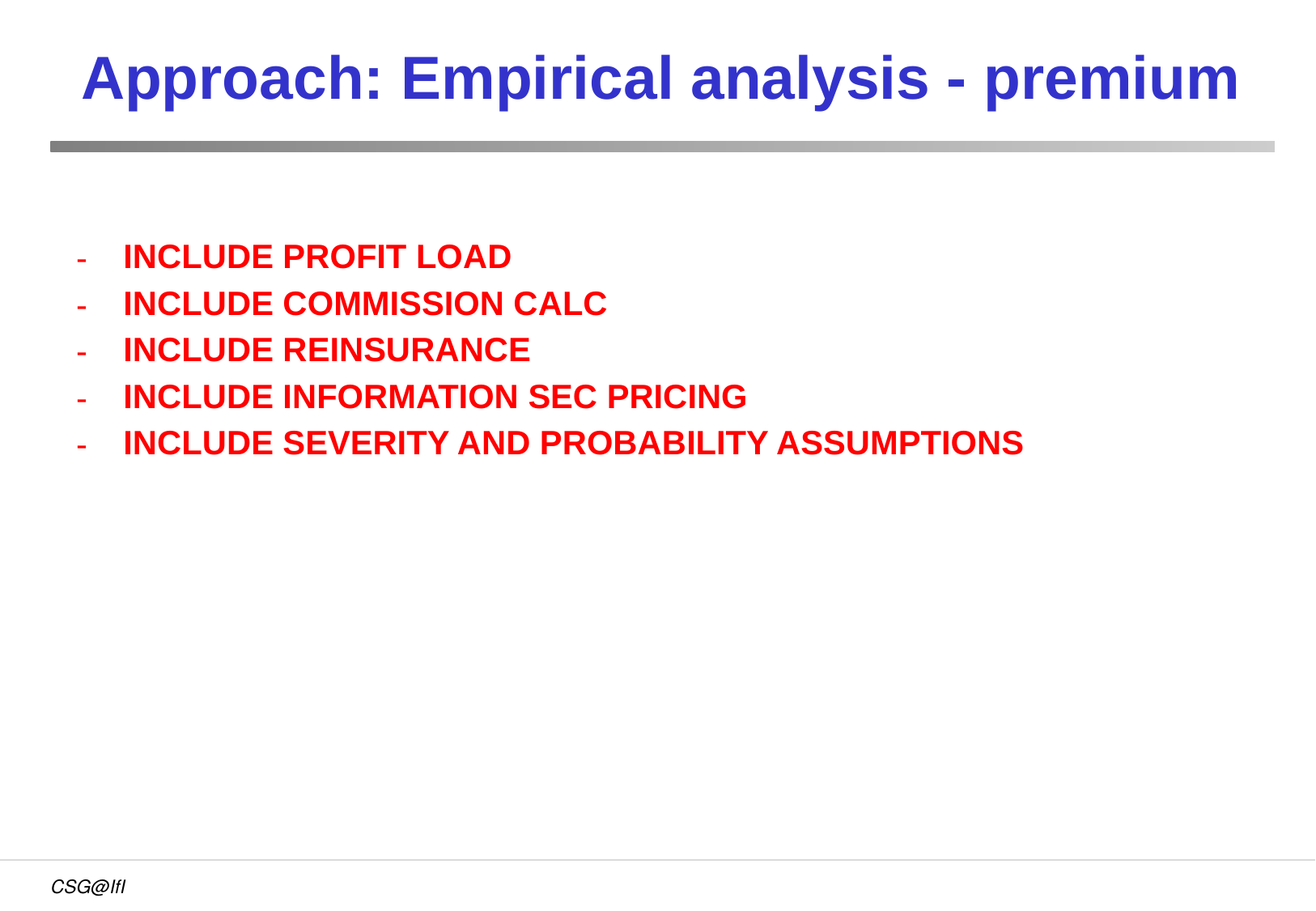

# Approach: Empirical analysis - premium

INCLUDE PROFIT LOAD
INCLUDE COMMISSION CALC
INCLUDE REINSURANCE
INCLUDE INFORMATION SEC PRICING
INCLUDE SEVERITY AND PROBABILITY ASSUMPTIONS